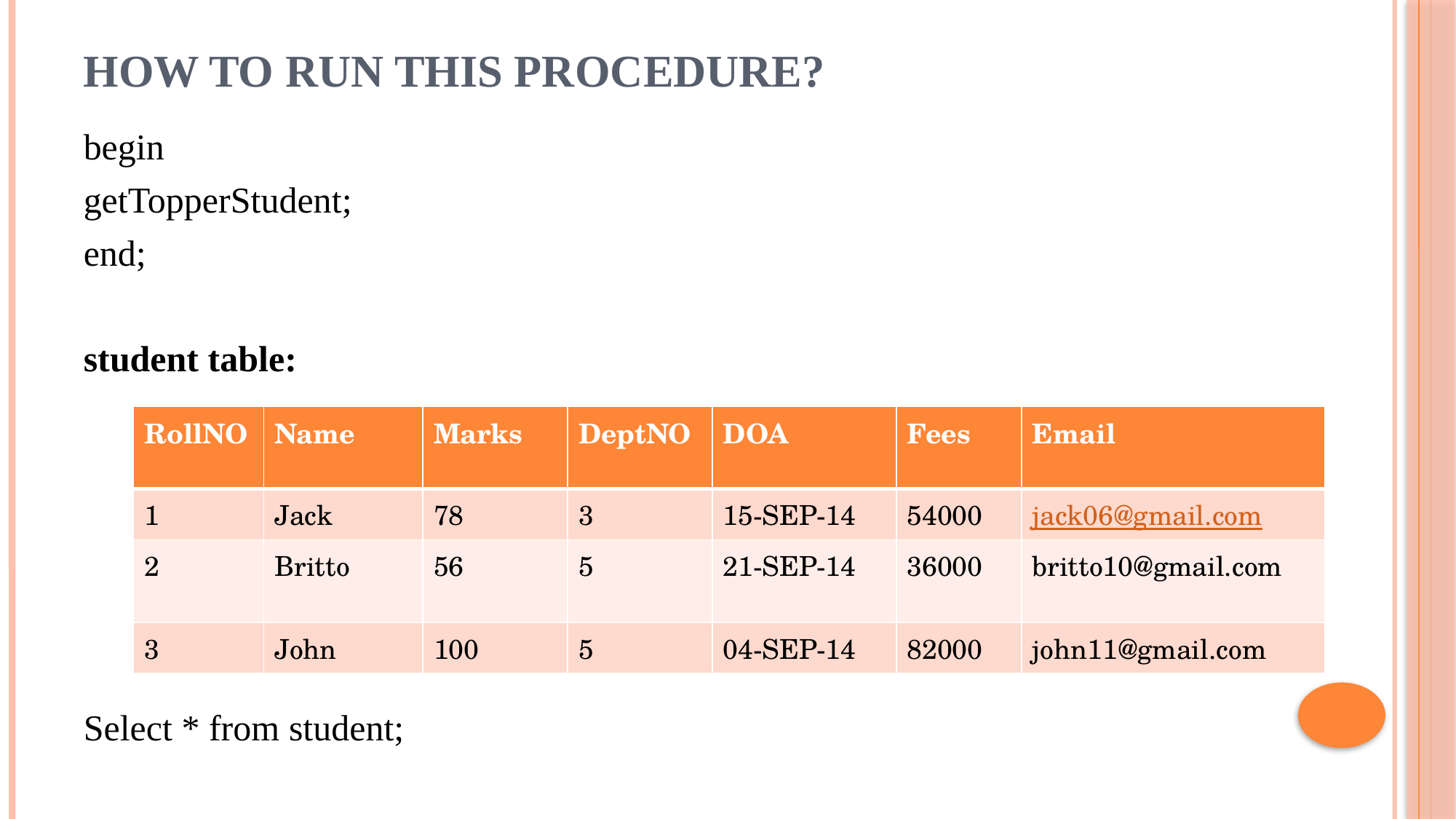

# HOW TO RUN THIS PROCEDURE?
begin
getTopperStudent;
end;

student table:

Select * from student;
| RollNO | Name | Marks | DeptNO | DOA | Fees | Email |
| --- | --- | --- | --- | --- | --- | --- |
| 1 | Jack | 78 | 3 | 15-SEP-14 | 54000 | jack06@gmail.com |
| 2 | Britto | 56 | 5 | 21-SEP-14 | 36000 | britto10@gmail.com |
| 3 | John | 100 | 5 | 04-SEP-14 | 82000 | john11@gmail.com |